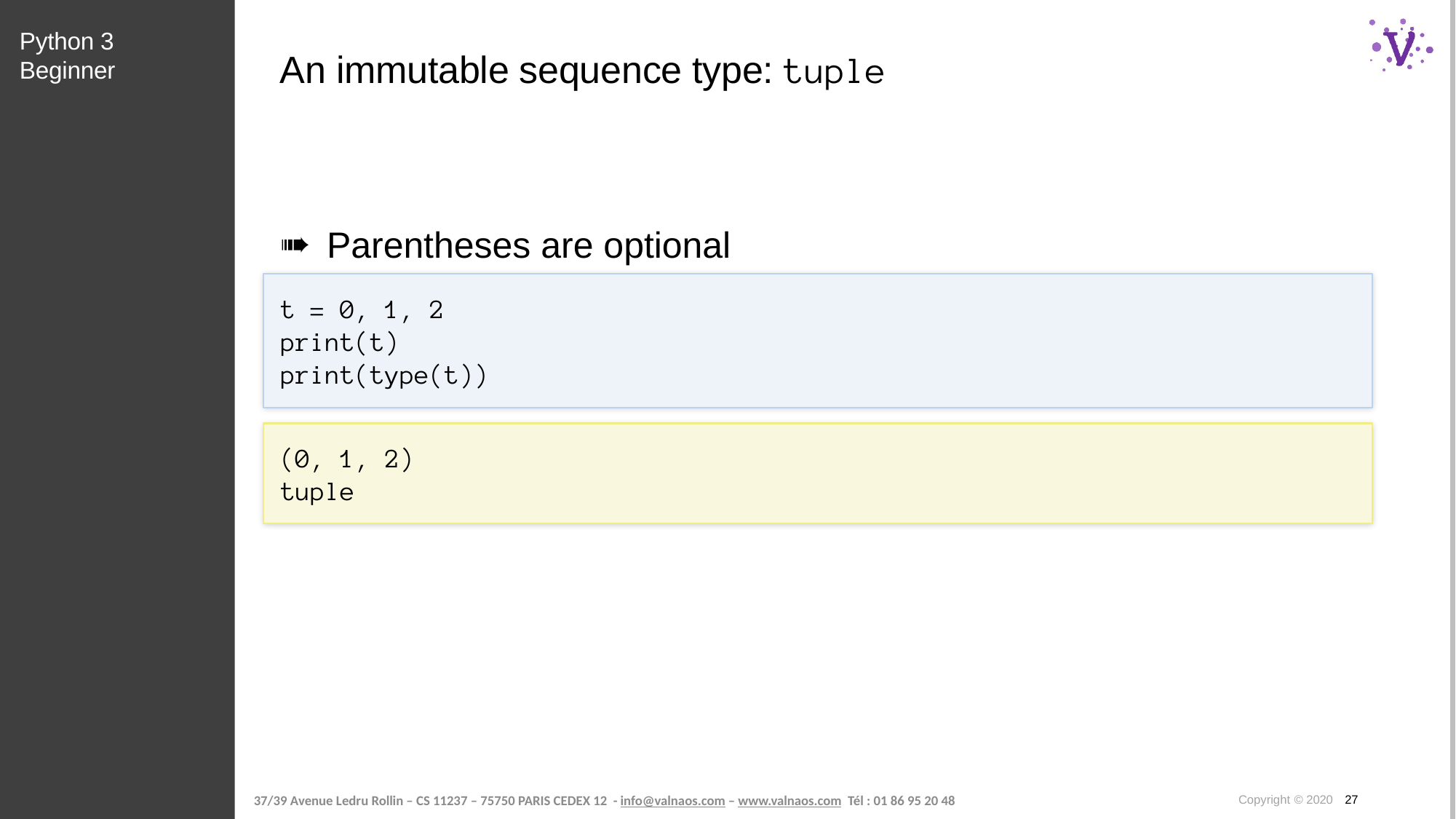

Python 3 Beginner
# An immutable sequence type: tuple
Parentheses are optional
t = 0, 1, 2
print(t)
print(type(t))
(0, 1, 2)
tuple
Copyright © 2020   27